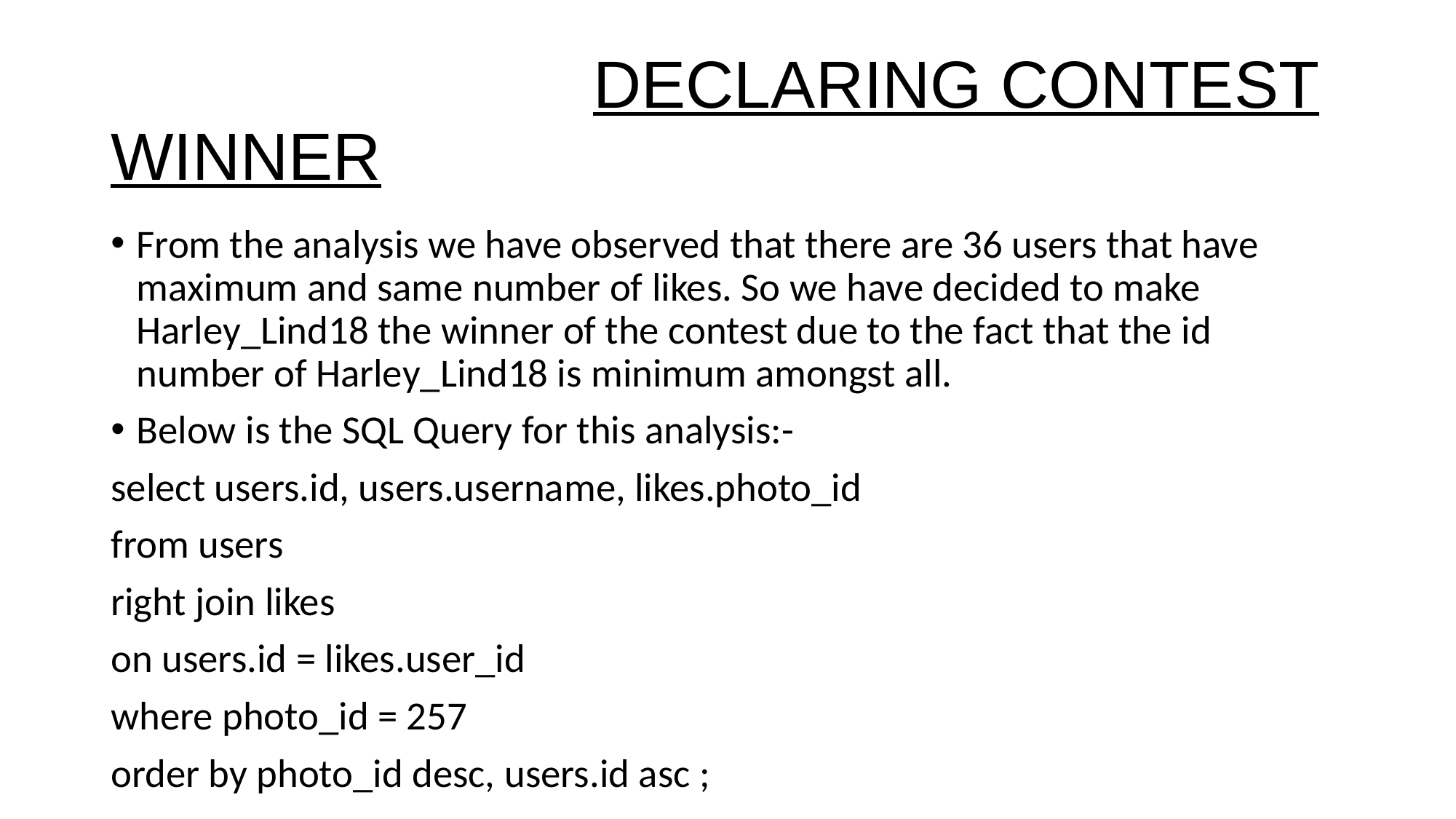

# DECLARING CONTEST WINNER
From the analysis we have observed that there are 36 users that have maximum and same number of likes. So we have decided to make Harley_Lind18 the winner of the contest due to the fact that the id number of Harley_Lind18 is minimum amongst all.
Below is the SQL Query for this analysis:-
select users.id, users.username, likes.photo_id
from users
right join likes
on users.id = likes.user_id
where photo_id = 257
order by photo_id desc, users.id asc ;